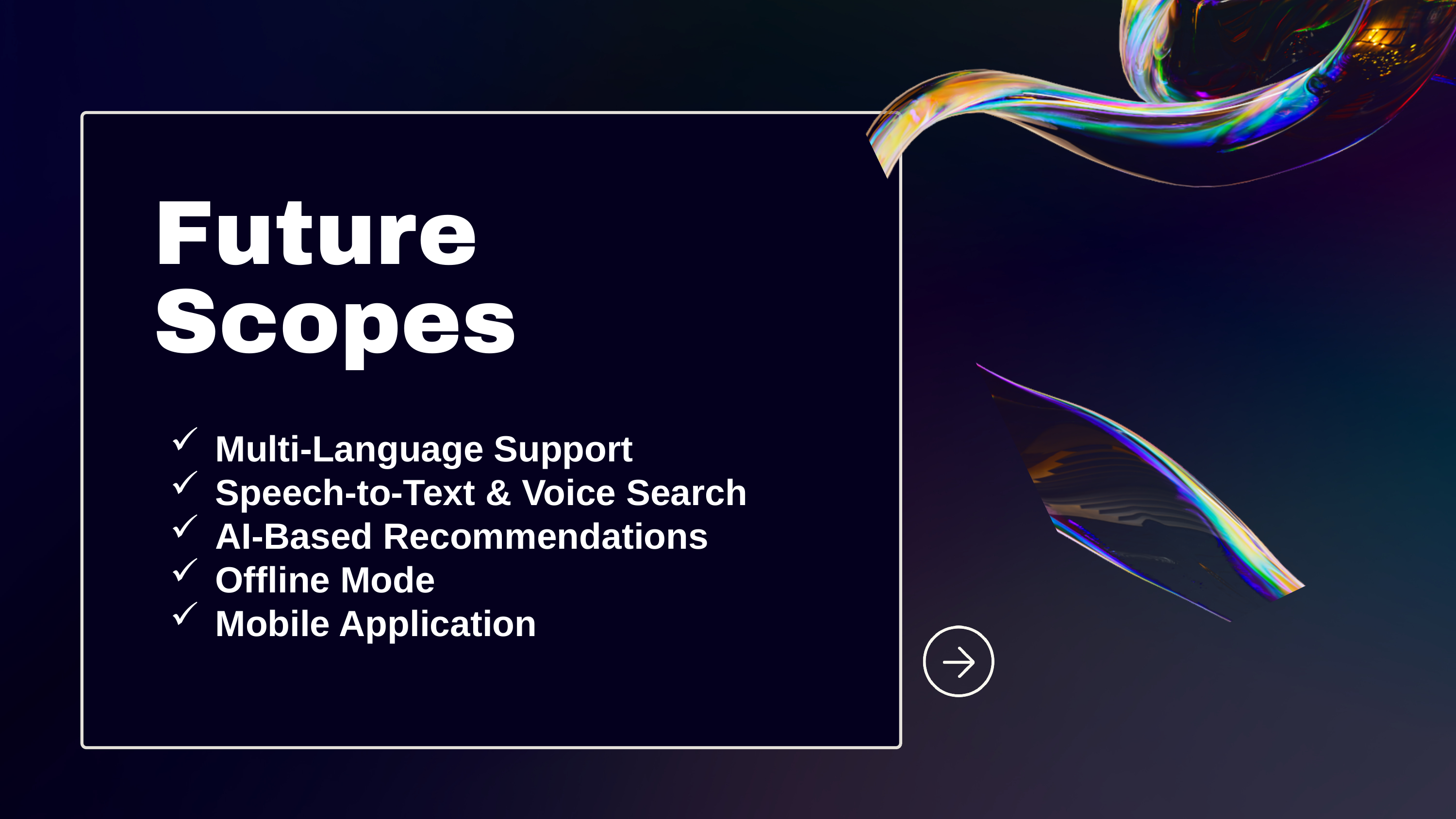

Future Scopes
Multi-Language Support
Speech-to-Text & Voice Search
AI-Based Recommendations
Offline Mode
Mobile Application